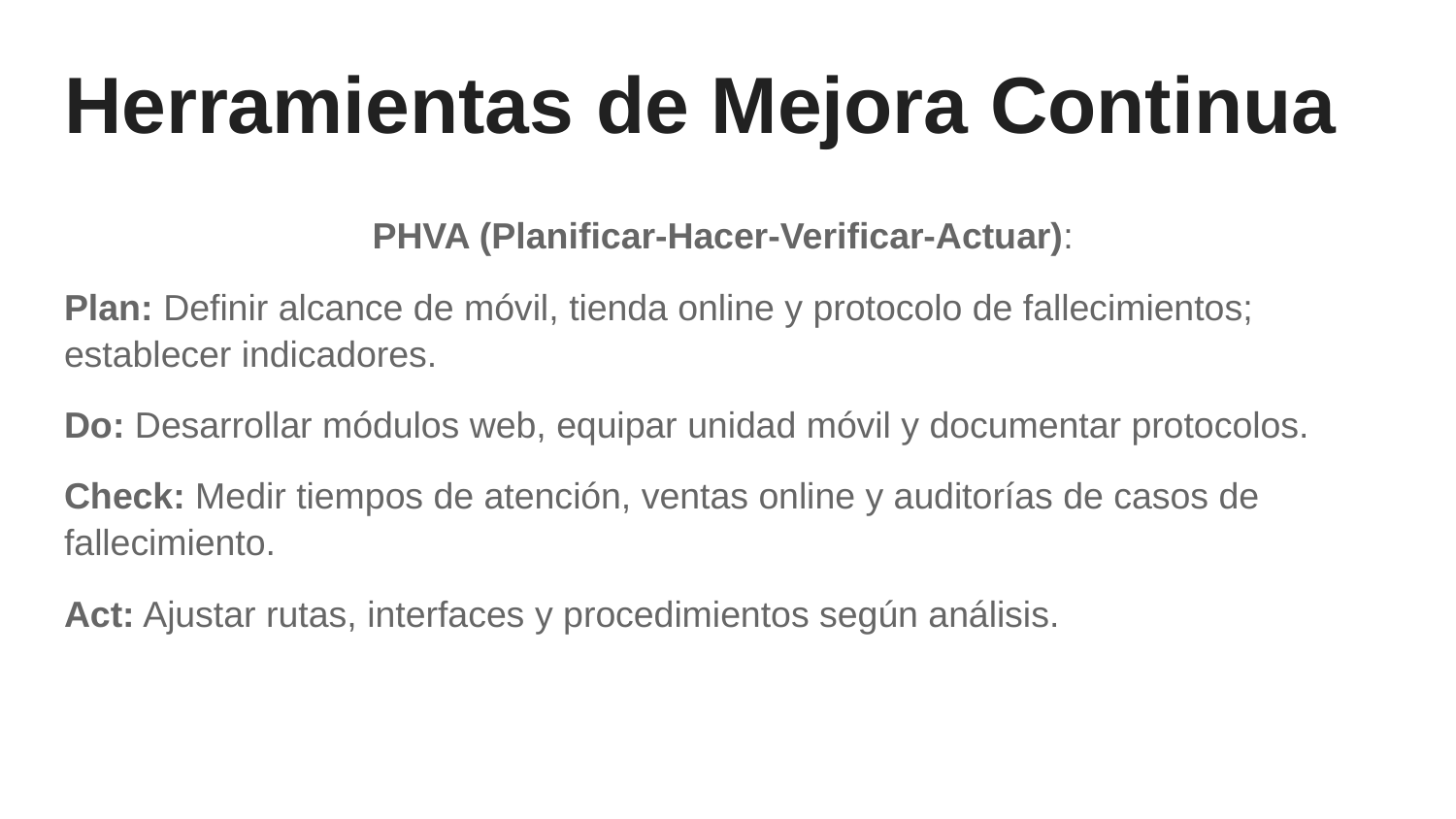

# Herramientas de Mejora Continua
PHVA (Planificar-Hacer-Verificar-Actuar):
Plan: Definir alcance de móvil, tienda online y protocolo de fallecimientos; establecer indicadores.
Do: Desarrollar módulos web, equipar unidad móvil y documentar protocolos.
Check: Medir tiempos de atención, ventas online y auditorías de casos de fallecimiento.
Act: Ajustar rutas, interfaces y procedimientos según análisis.